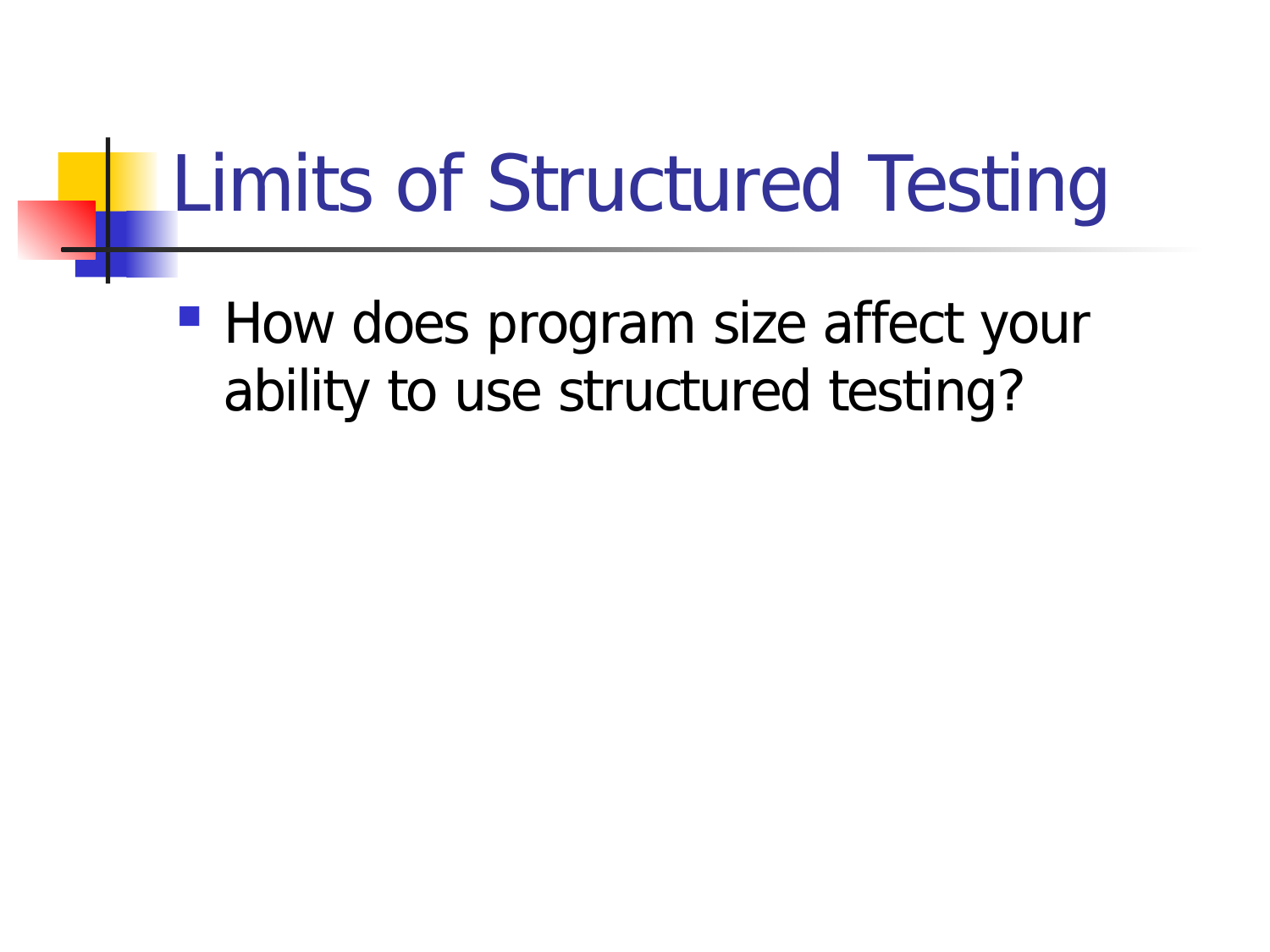

# Limits of Structured Testing
How does program size affect your ability to use structured testing?